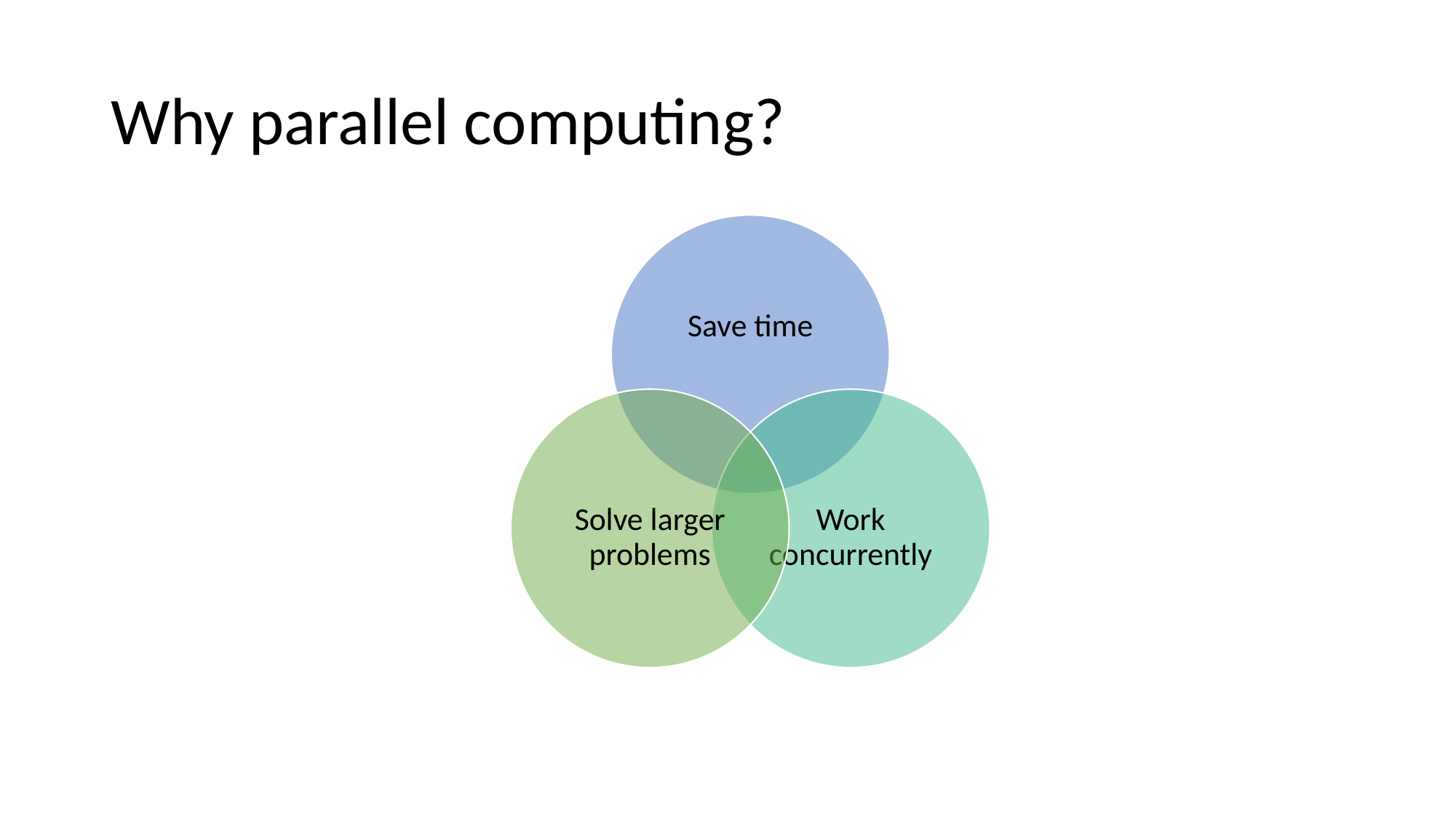

# Why parallel computing?
Save time
Work concurrently
Solve larger problems